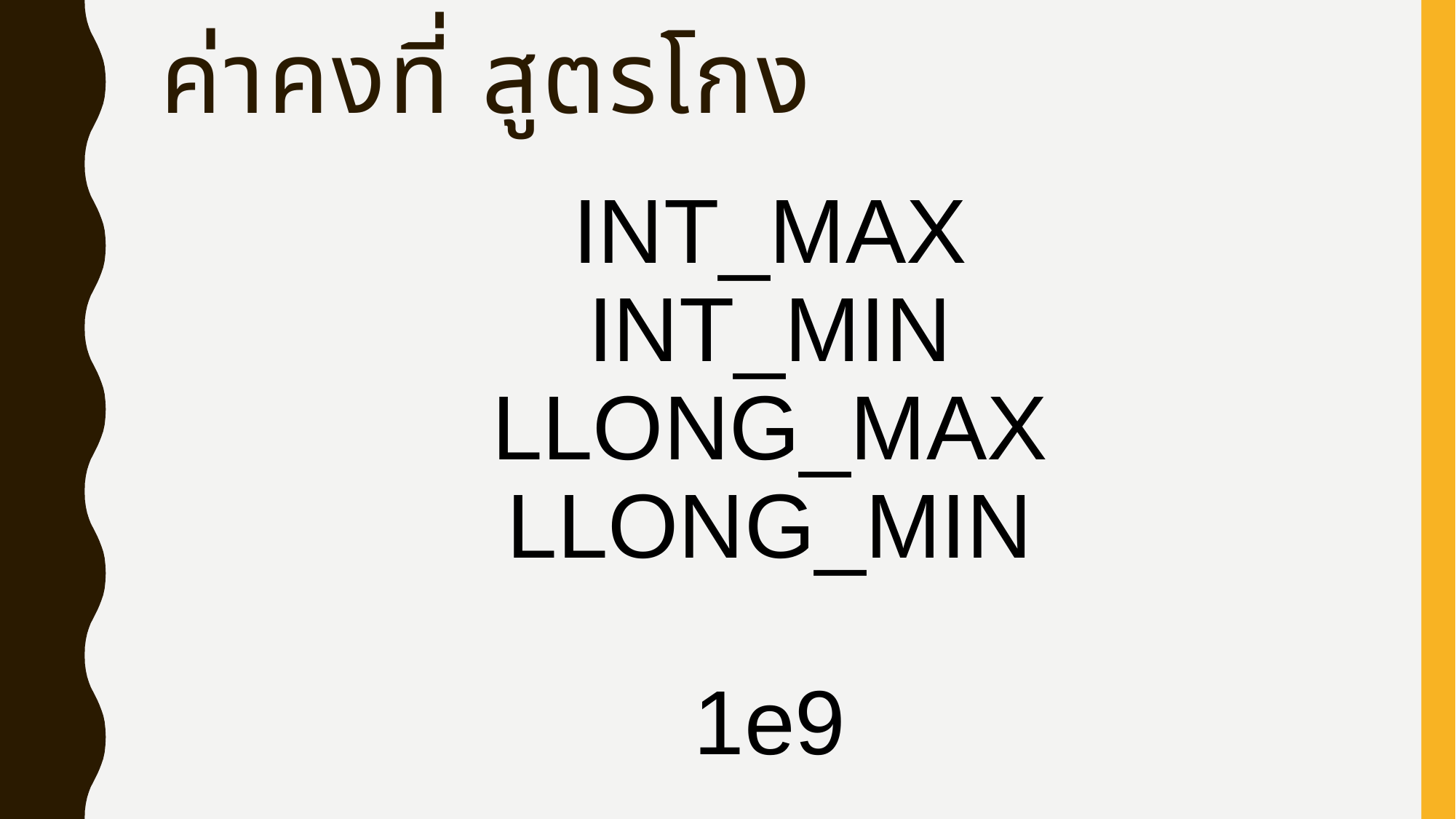

# ค่าคงที่ สูตรโกง
INT_MAX
INT_MIN
LLONG_MAX
LLONG_MIN

1e9